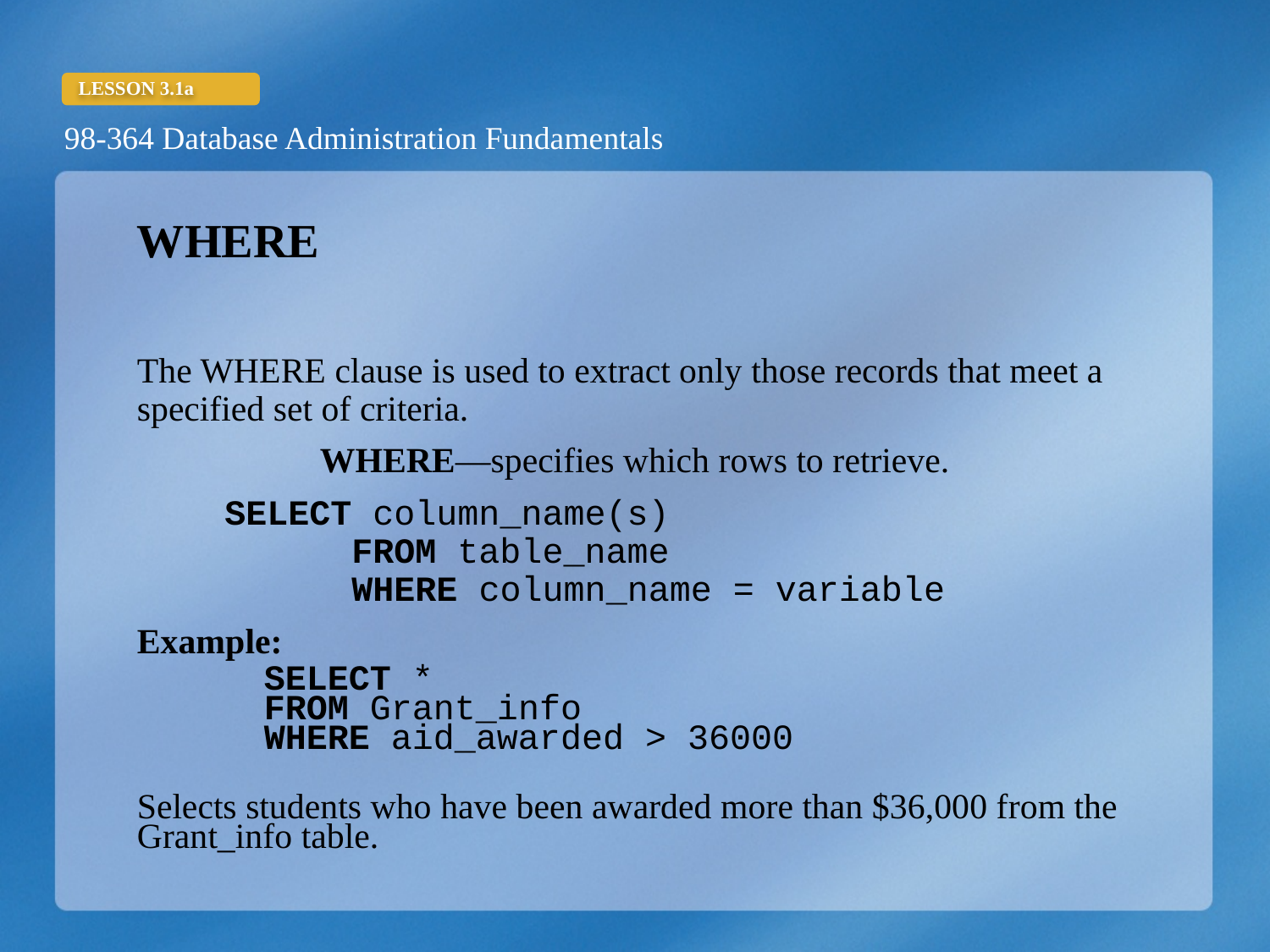

WHERE

The WHERE clause is used to extract only those records that meet a specified set of criteria.
	WHERE—specifies which rows to retrieve.
SELECT column_name(s)
	FROM table_name
	WHERE column_name = variable
Example:
	SELECT *
	FROM Grant_info
	WHERE aid_awarded > 36000

Selects students who have been awarded more than $36,000 from the Grant_info table.